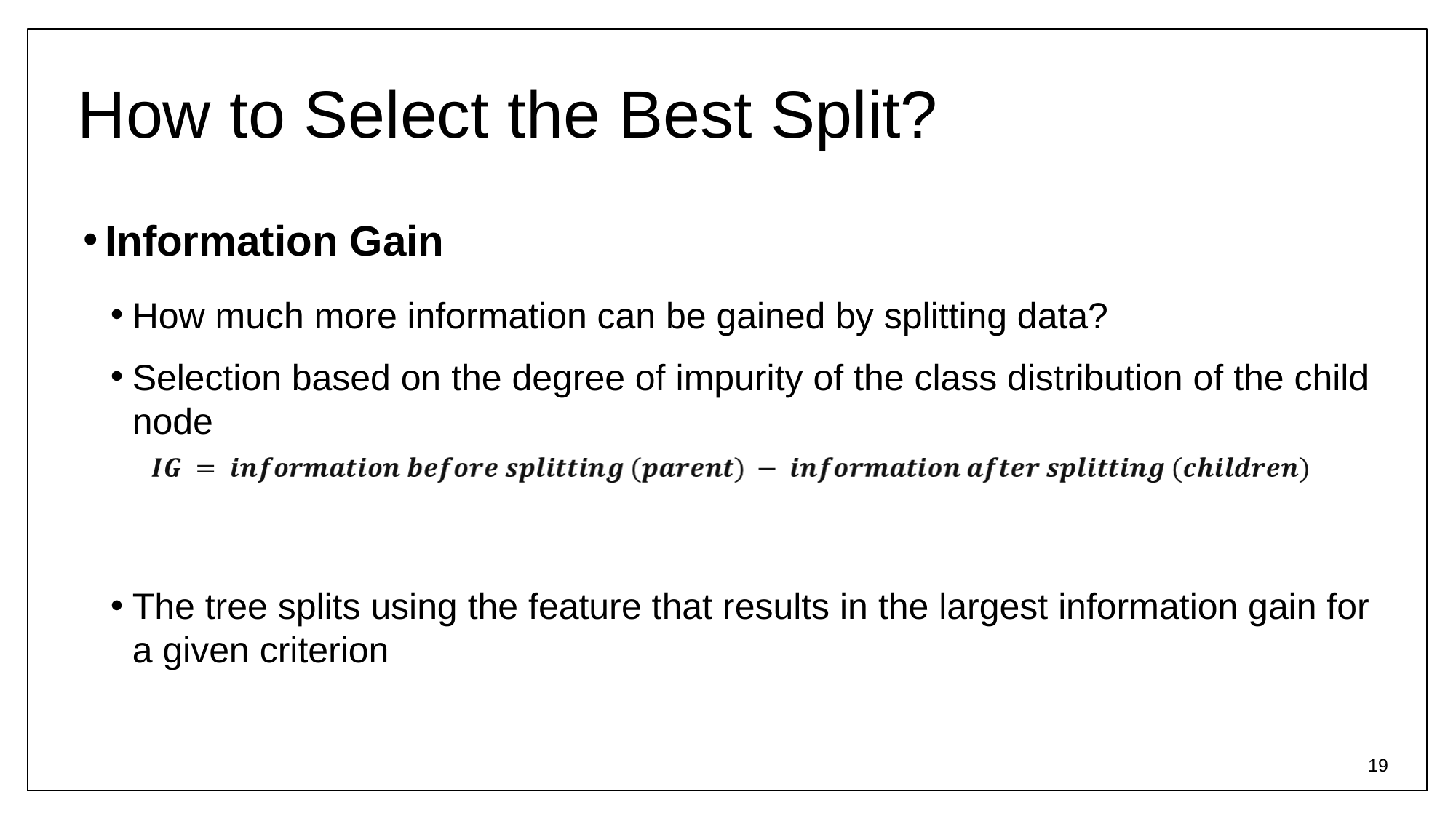

# How to Select the Best Split?
Information Gain
How much more information can be gained by splitting data?
Selection based on the degree of impurity of the class distribution of the child node

The tree splits using the feature that results in the largest information gain for a given criterion

19